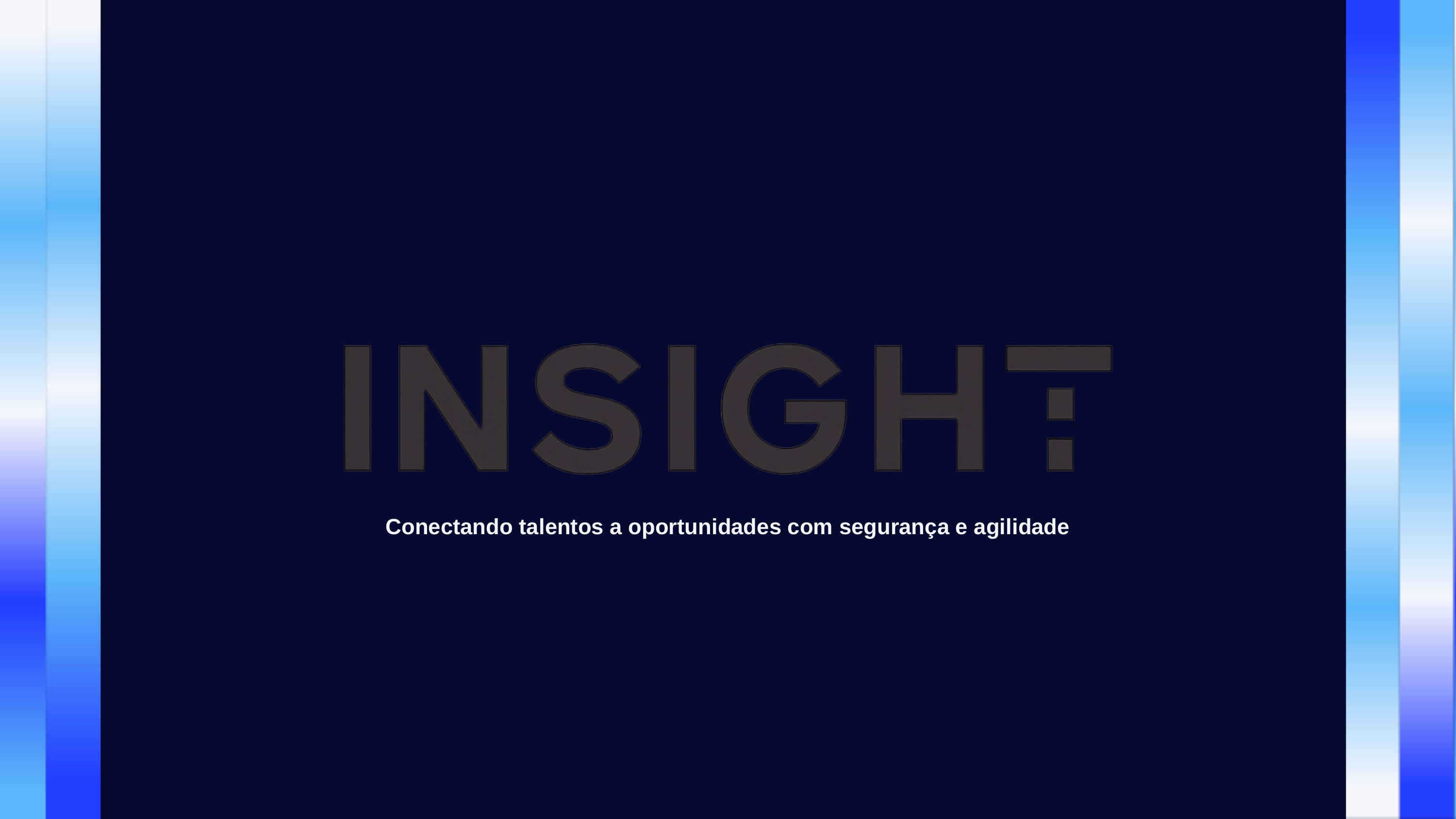

Conectando talentos a oportunidades com segurança e agilidade